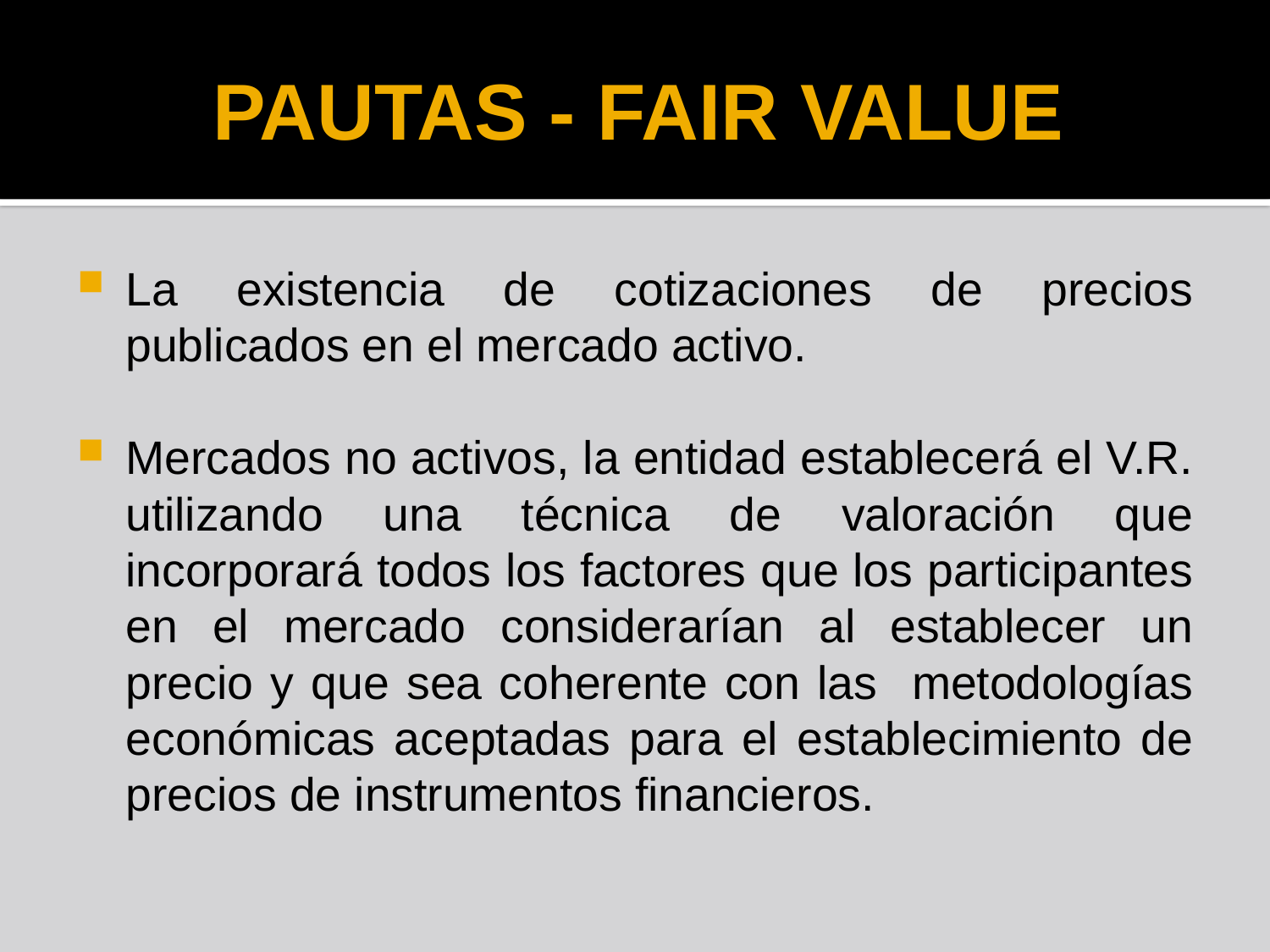

# PAUTAS - FAIR VALUE
La existencia de cotizaciones de precios publicados en el mercado activo.

Mercados no activos, la entidad establecerá el V.R. utilizando una técnica de valoración que incorporará todos los factores que los participantes en el mercado considerarían al establecer un precio y que sea coherente con las  metodologías económicas aceptadas para el establecimiento de precios de instrumentos financieros.